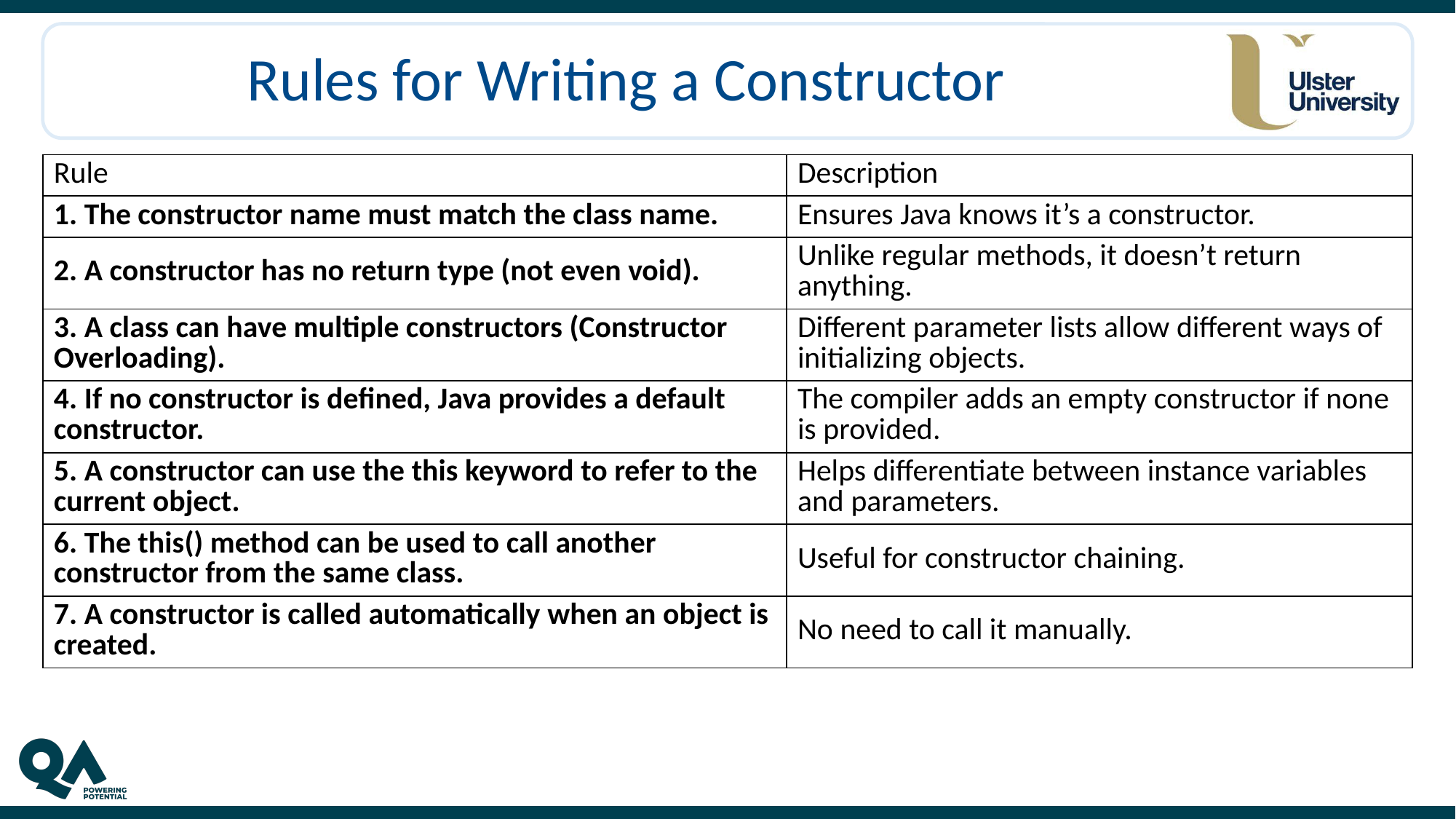

# Rules for Writing a Constructor
| Rule | Description |
| --- | --- |
| 1. The constructor name must match the class name. | Ensures Java knows it’s a constructor. |
| 2. A constructor has no return type (not even void). | Unlike regular methods, it doesn’t return anything. |
| 3. A class can have multiple constructors (Constructor Overloading). | Different parameter lists allow different ways of initializing objects. |
| 4. If no constructor is defined, Java provides a default constructor. | The compiler adds an empty constructor if none is provided. |
| 5. A constructor can use the this keyword to refer to the current object. | Helps differentiate between instance variables and parameters. |
| 6. The this() method can be used to call another constructor from the same class. | Useful for constructor chaining. |
| 7. A constructor is called automatically when an object is created. | No need to call it manually. |